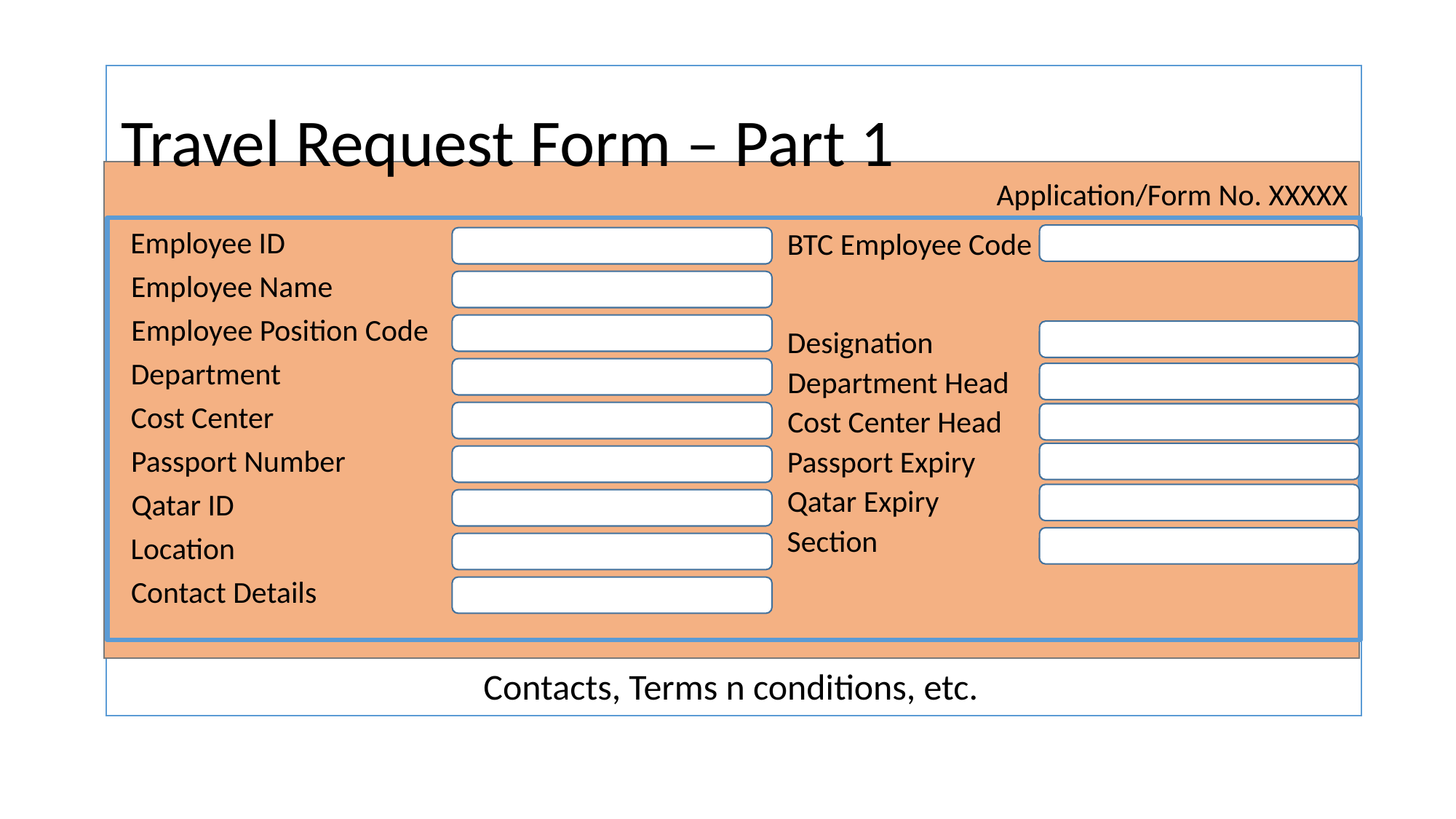

Contacts, Terms n conditions, etc.
Travel Request Form – Part 1
Application/Form No. XXXXX

Employee ID
BTC Employee Code

Employee Name

Employee Position Code

Designation

Department
Department Head

Cost Center
Cost Center Head

Passport Number
Passport Expiry

Qatar Expiry
Qatar ID

Section
Location

Contact Details